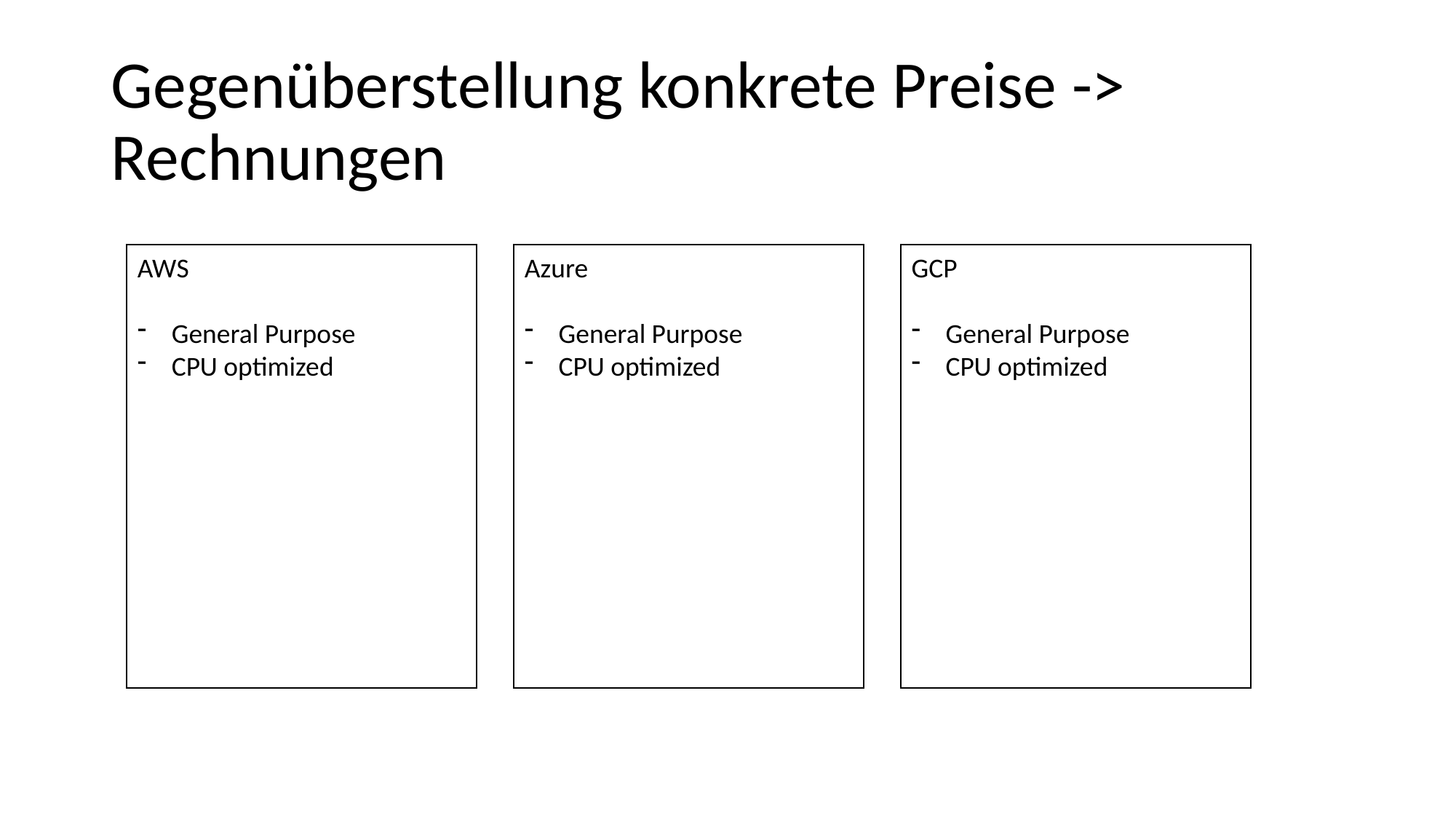

# Gegenüberstellung konkrete Preise -> Rechnungen
AWS

General Purpose
CPU optimized
Azure

General Purpose
CPU optimized
GCP

General Purpose
CPU optimized